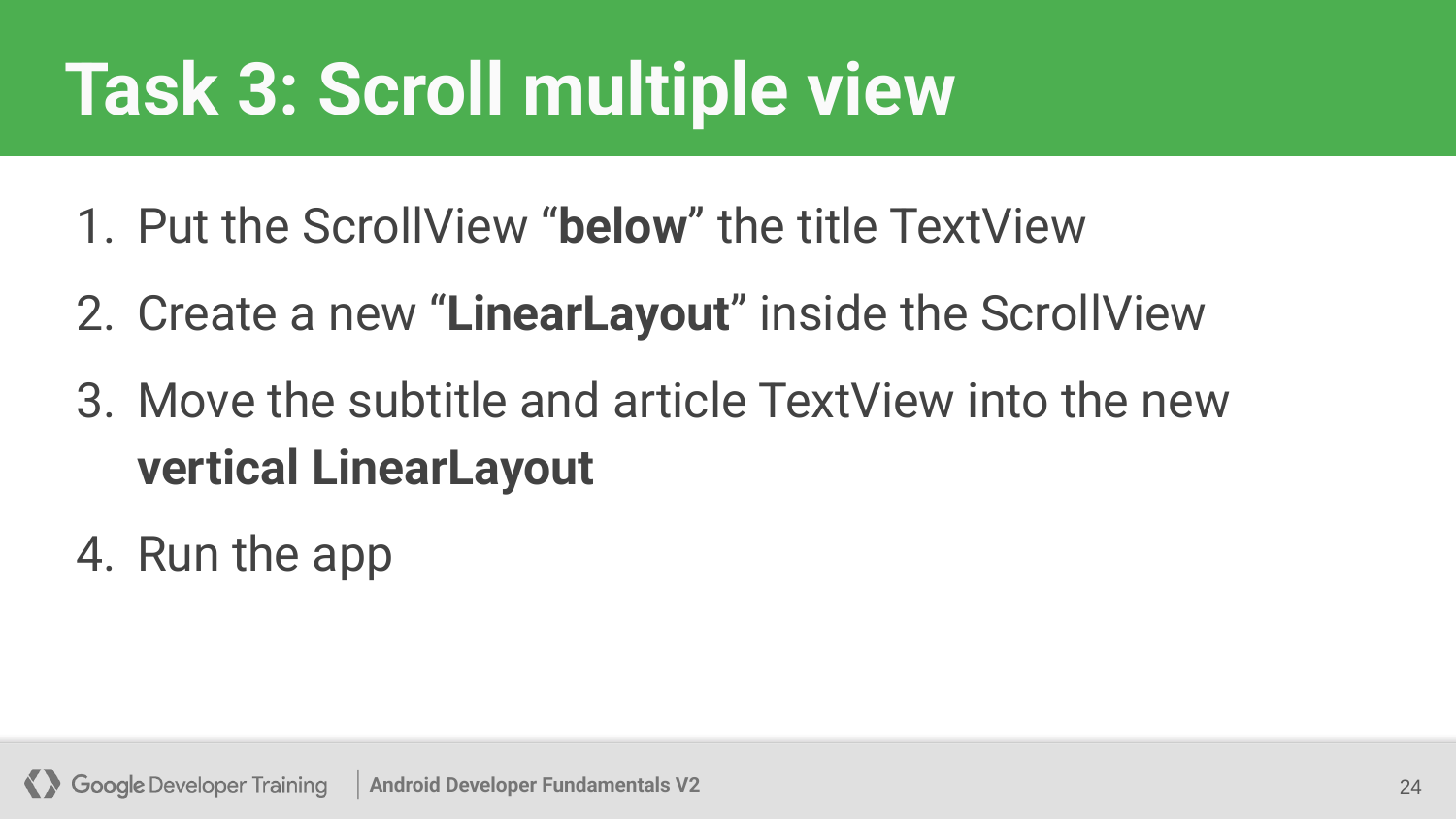

# Task 3: Scroll multiple view
Put the ScrollView “below” the title TextView
Create a new “LinearLayout” inside the ScrollView
Move the subtitle and article TextView into the new vertical LinearLayout
Run the app
24